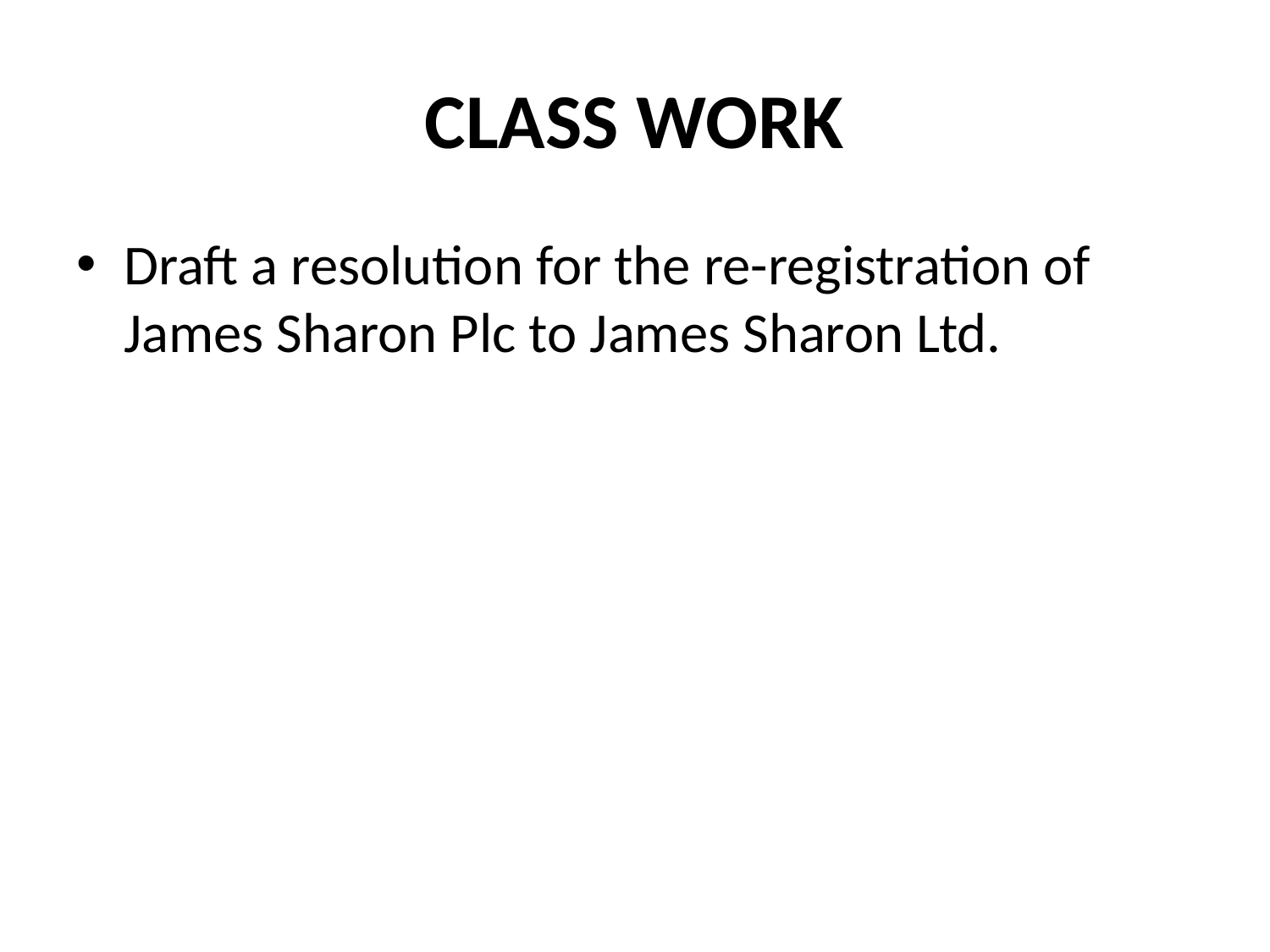

# CLASS WORK
Draft a resolution for the re-registration of James Sharon Plc to James Sharon Ltd.